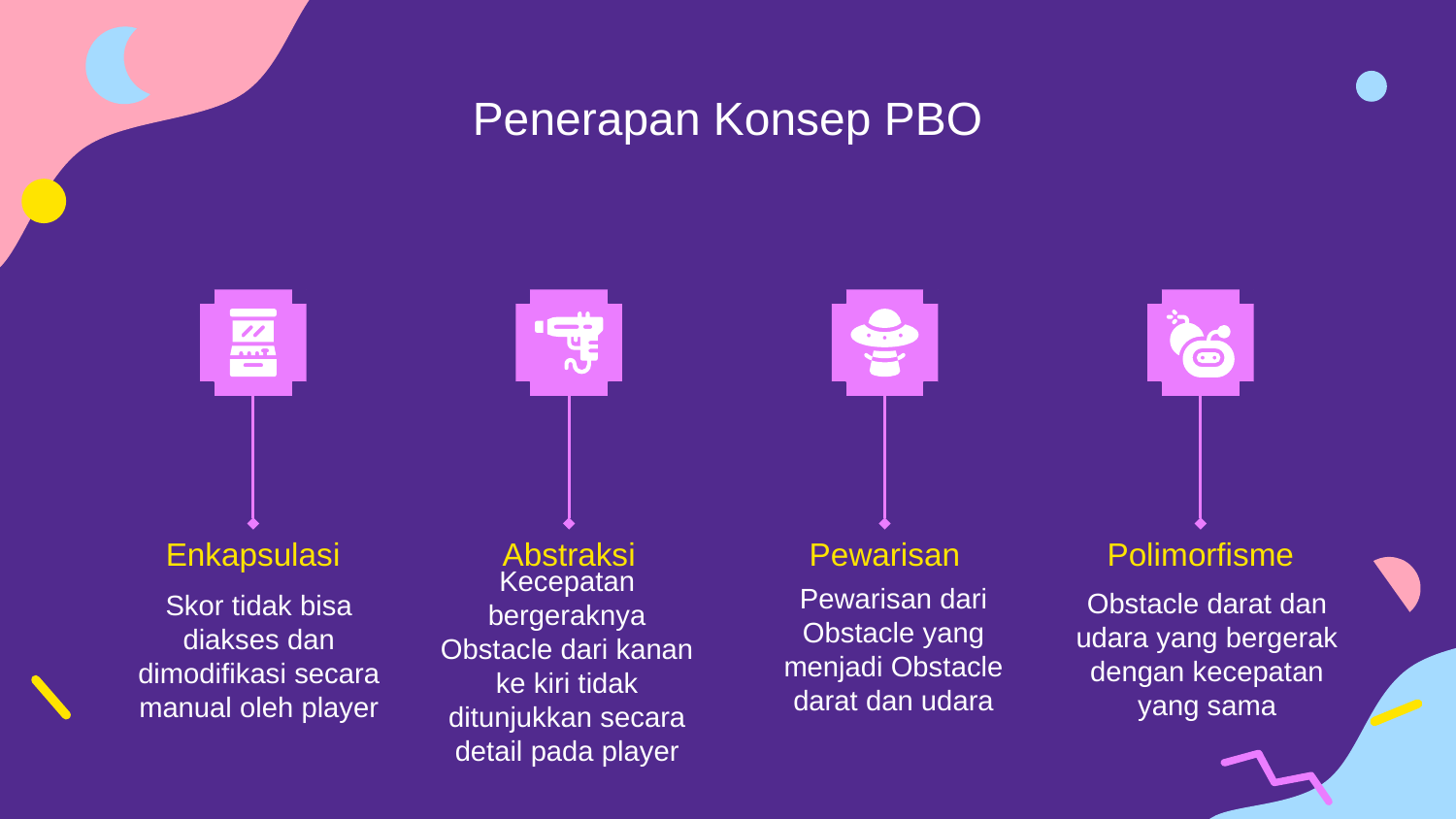

# Penerapan Konsep PBO

Enkapsulasi
Abstraksi
Pewarisan
Polimorfisme
Pewarisan dari Obstacle yang menjadi Obstacle darat dan udara
Obstacle darat dan udara yang bergerak dengan kecepatan yang sama
Kecepatan bergeraknya Obstacle dari kanan ke kiri tidak ditunjukkan secara detail pada player
Skor tidak bisa diakses dan dimodifikasi secara manual oleh player